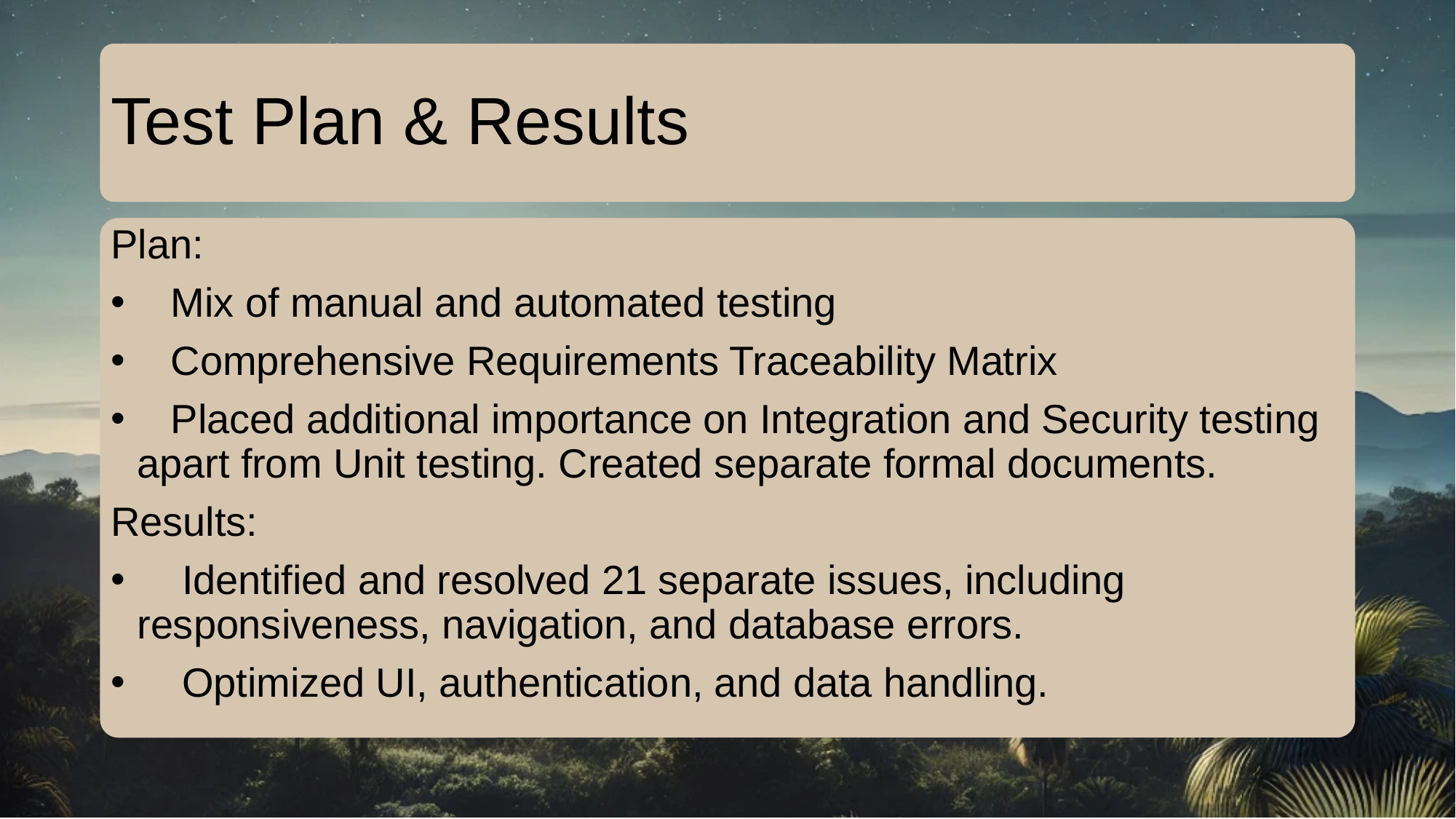

# Test Plan & Results
Plan:
   Mix of manual and automated testing
   Comprehensive Requirements Traceability Matrix
   Placed additional importance on Integration and Security testing apart from Unit testing. Created separate formal documents.
Results:
    Identified and resolved 21 separate issues, including responsiveness, navigation, and database errors.
    Optimized UI, authentication, and data handling.